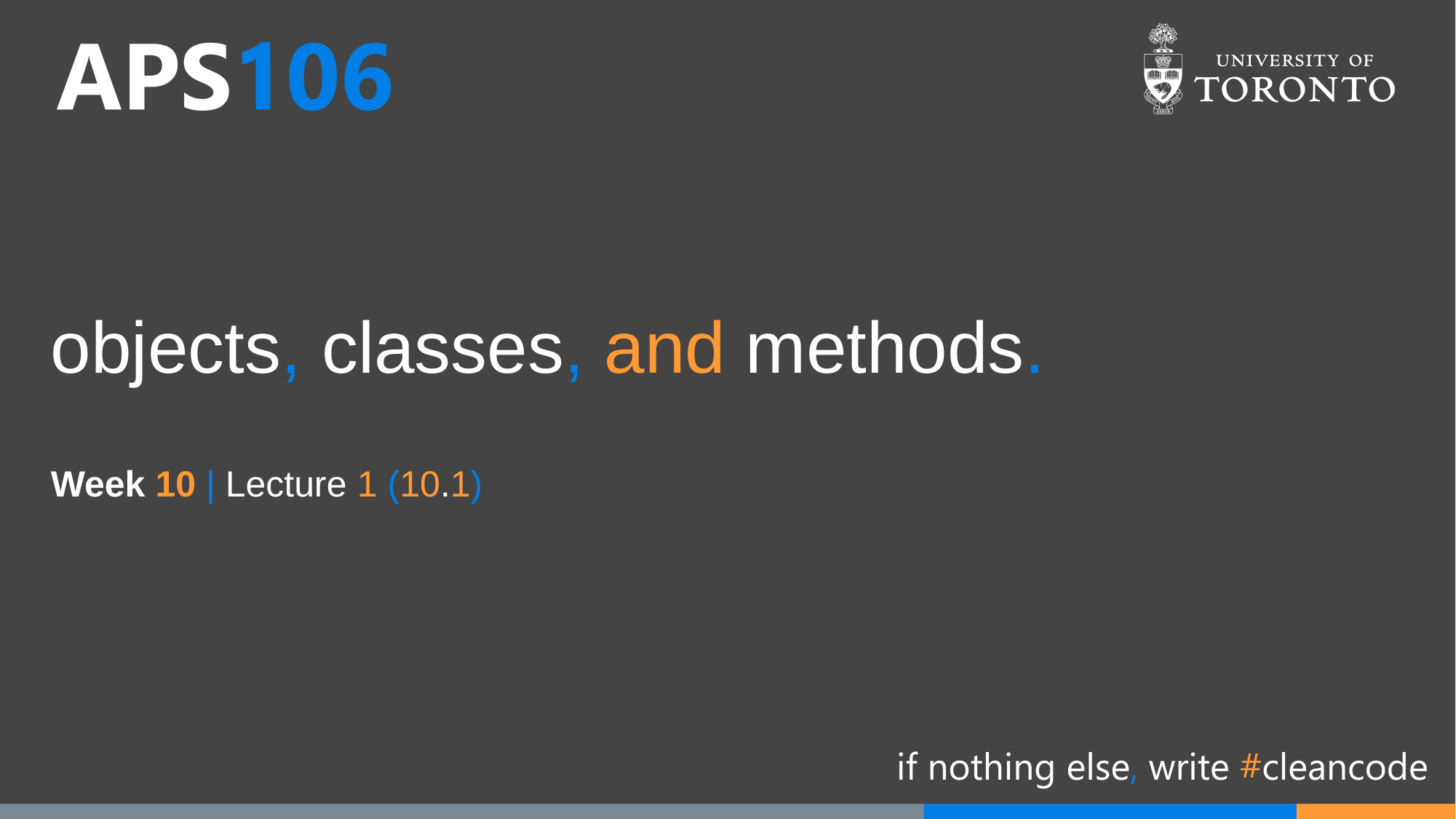

# objects, classes, and methods.
Week 10 | Lecture 1 (10.1)